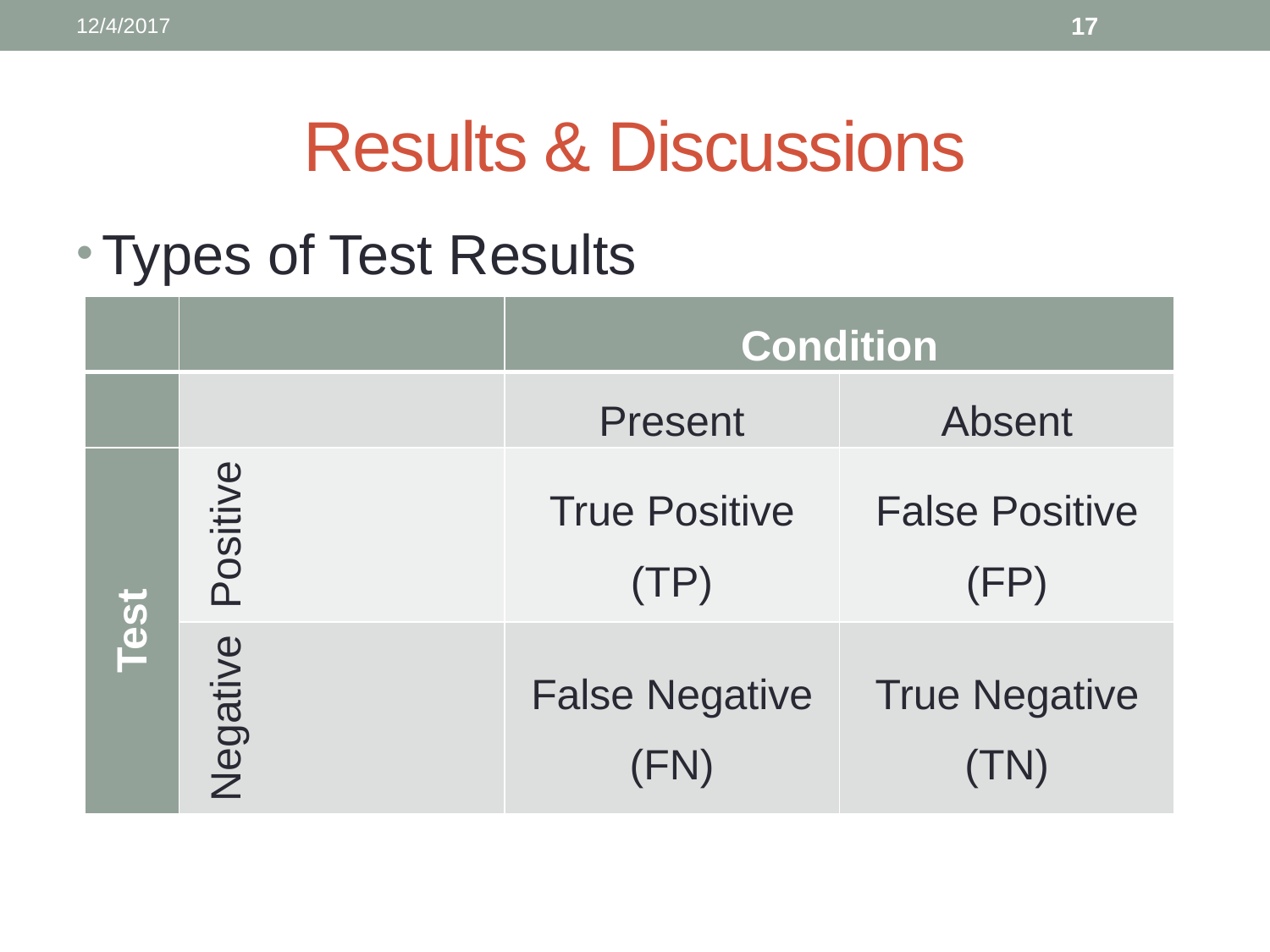

12/4/2017
17
# Results & Discussions
Types of Test Results

|  |  | Condition |  |
| --- | --- | --- | --- |
|  |  | Present | Absent |
| Test | Positive | True Positive (TP) | False Positive (FP) |
|  | Negative | False Negative (FN) | True Negative (TN) |